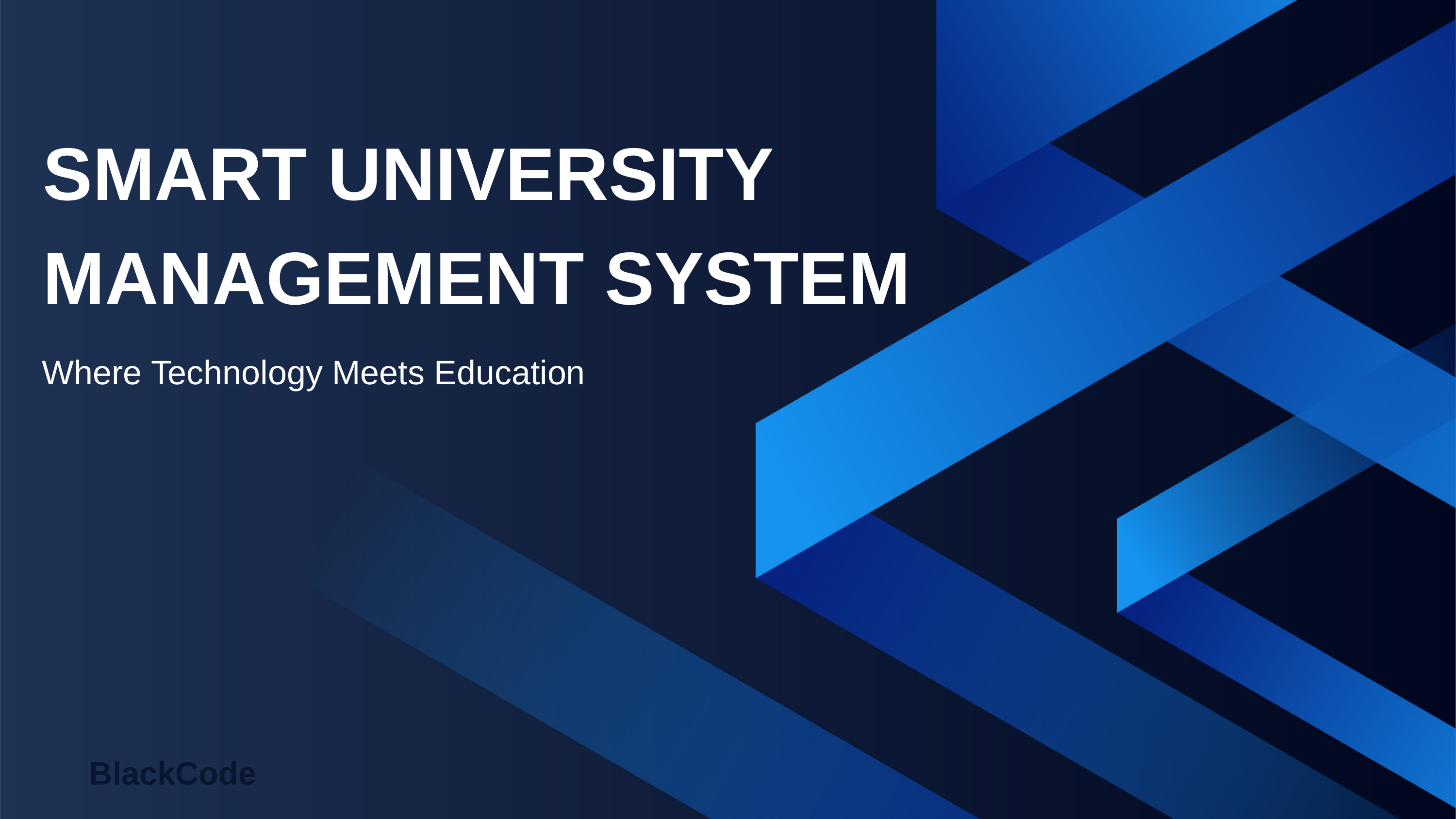

SMART UNIVERSITY MANAGEMENT SYSTEM
Where Technology Meets Education
BlackCode